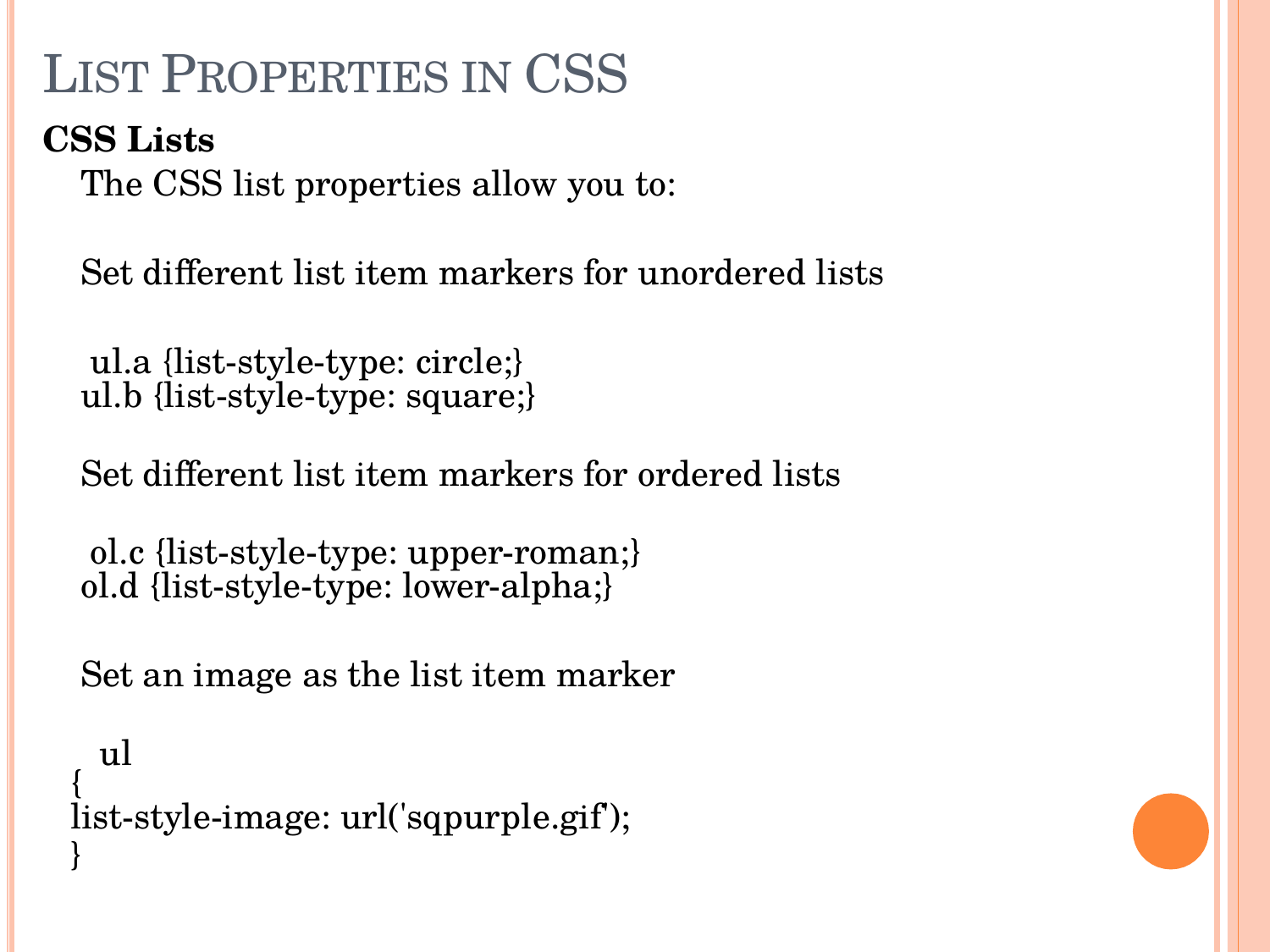

# LIST PROPERTIES IN CSS
CSS Lists
The CSS list properties allow you to:
Set different list item markers for unordered lists  ul.a {list-style-type: circle;}
ul.b {list-style-type: square;}
Set different list item markers for ordered lists  ol.c {list-style-type: upper-roman;}
ol.d {list-style-type: lower-alpha;}
Set an image as the list item marker  ul
{
list-style-image: url('sqpurple.gif');
}